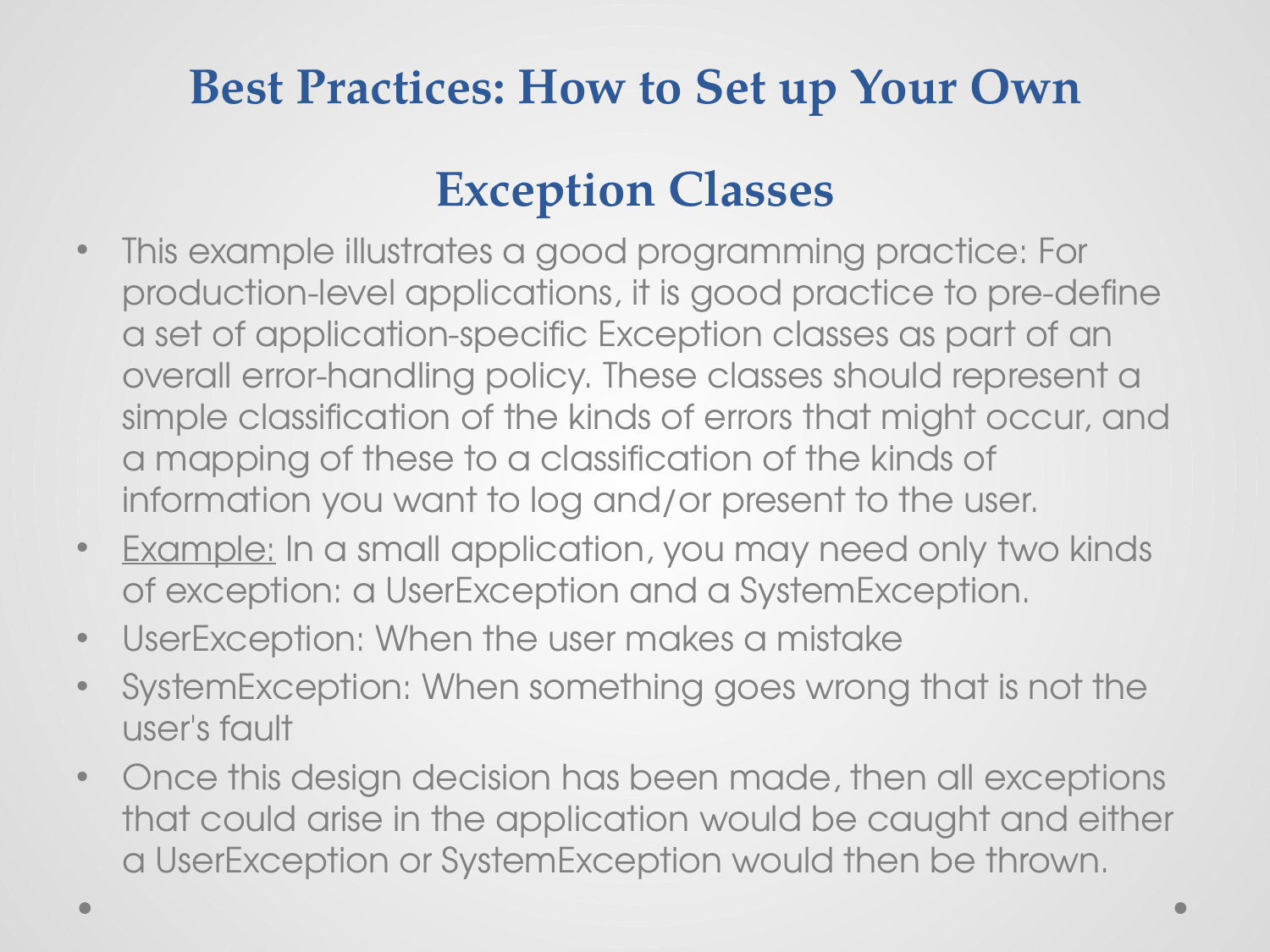

# Best Practices: How to Set up Your Own Exception Classes
This example illustrates a good programming practice: For production-level applications, it is good practice to pre-define a set of application-specific Exception classes as part of an overall error-handling policy. These classes should represent a simple classification of the kinds of errors that might occur, and a mapping of these to a classification of the kinds of information you want to log and/or present to the user.
Example: In a small application, you may need only two kinds of exception: a UserException and a SystemException.
UserException: When the user makes a mistake
SystemException: When something goes wrong that is not the user's fault
Once this design decision has been made, then all exceptions that could arise in the application would be caught and either a UserException or SystemException would then be thrown.